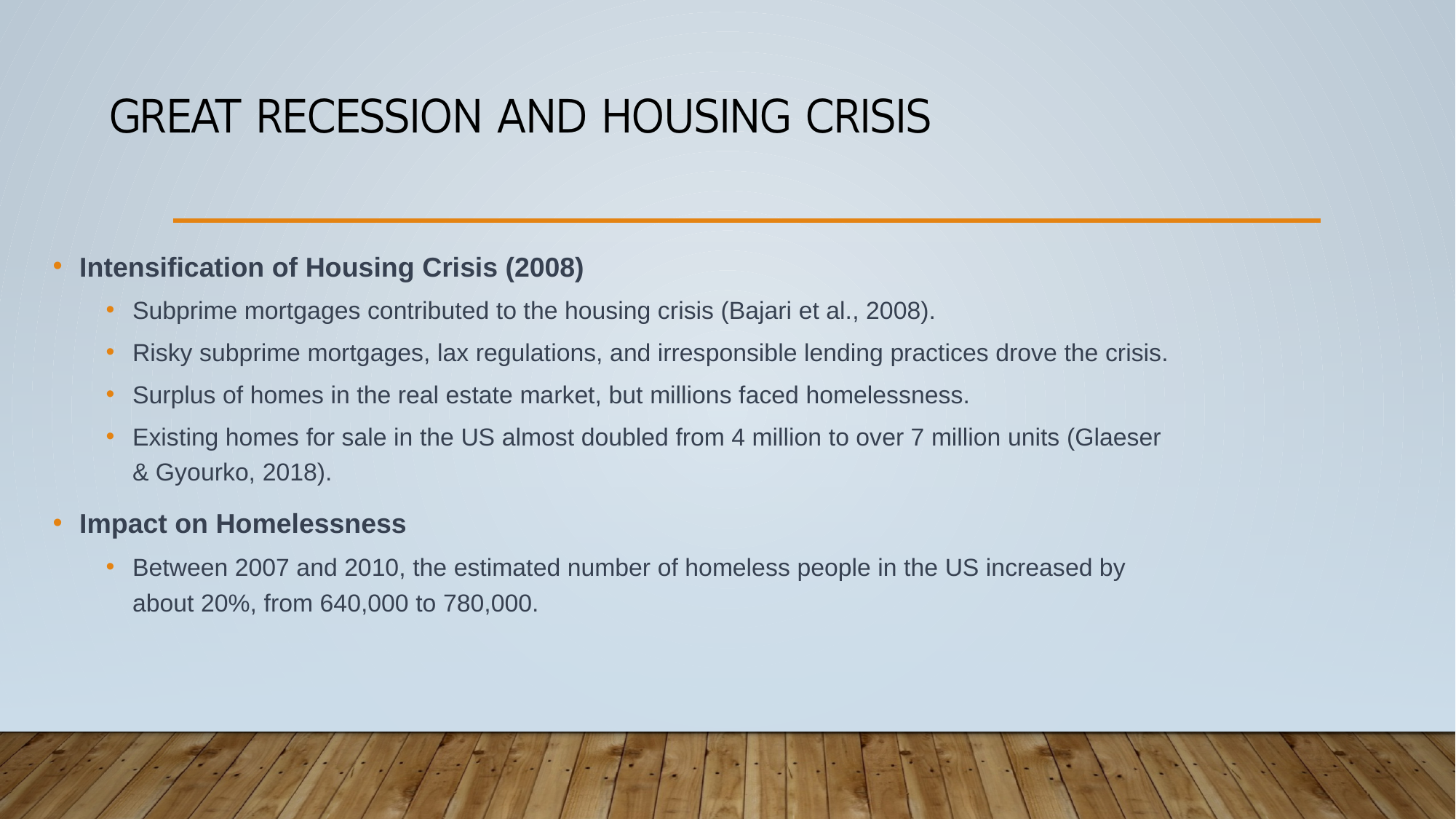

# Great Recession and Housing Crisis
Intensification of Housing Crisis (2008)
Subprime mortgages contributed to the housing crisis (Bajari et al., 2008).
Risky subprime mortgages, lax regulations, and irresponsible lending practices drove the crisis.
Surplus of homes in the real estate market, but millions faced homelessness.
Existing homes for sale in the US almost doubled from 4 million to over 7 million units (Glaeser & Gyourko, 2018).
Impact on Homelessness
Between 2007 and 2010, the estimated number of homeless people in the US increased by about 20%, from 640,000 to 780,000.